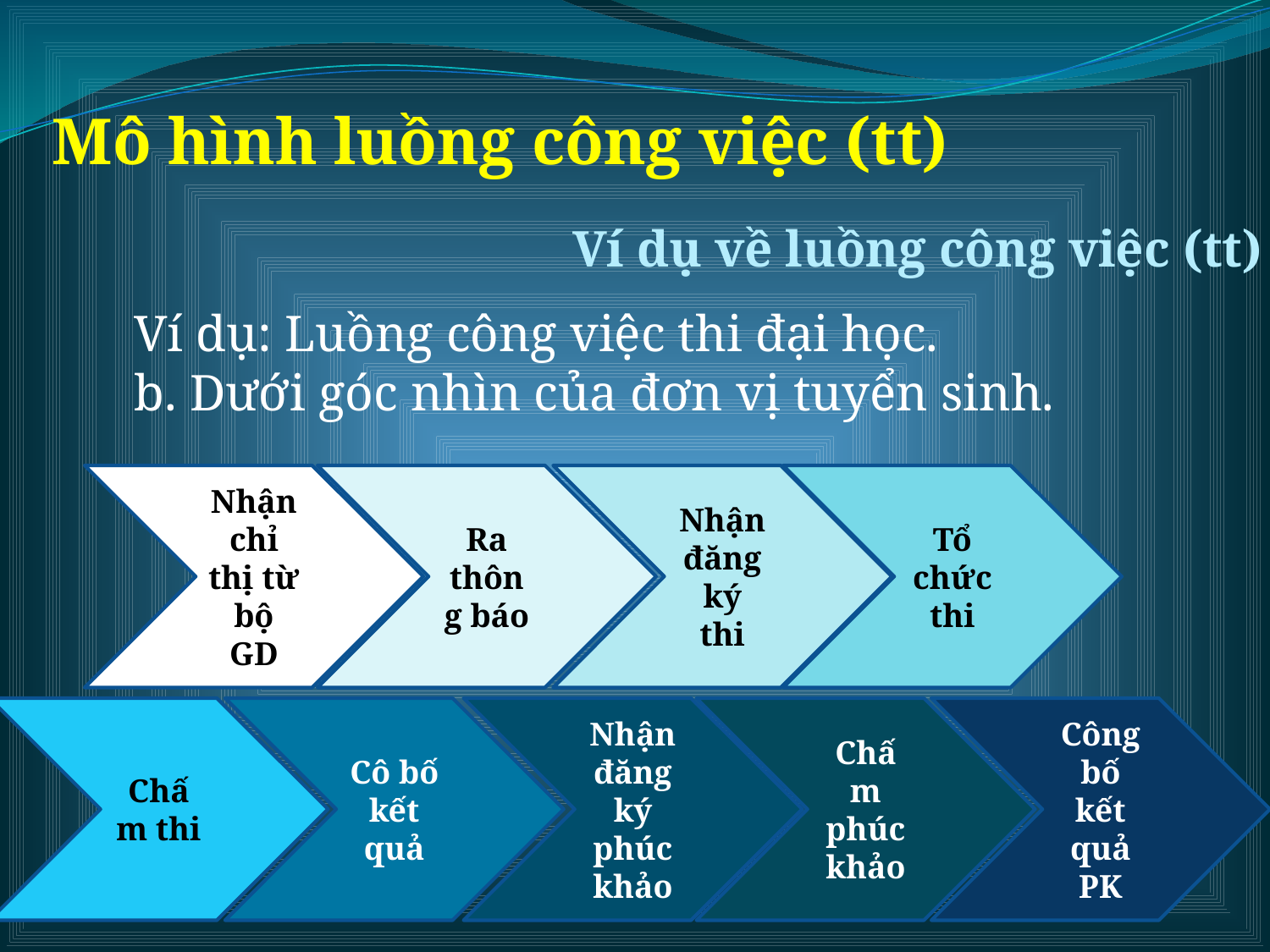

Mô hình luồng công việc (tt)
Ví dụ về luồng công việc (tt)
Ví dụ: Luồng công việc thi đại học.
b. Dưới góc nhìn của đơn vị tuyển sinh.
Nhận chỉ thị từ bộ GD
Ra thông báo
Nhận đăng ký thi
Tổ chức thi
Chấm thi
Cô bố kết quả
Nhận đăng ký phúc khảo
Chấm phúc khảo
Công bố kết quả PK